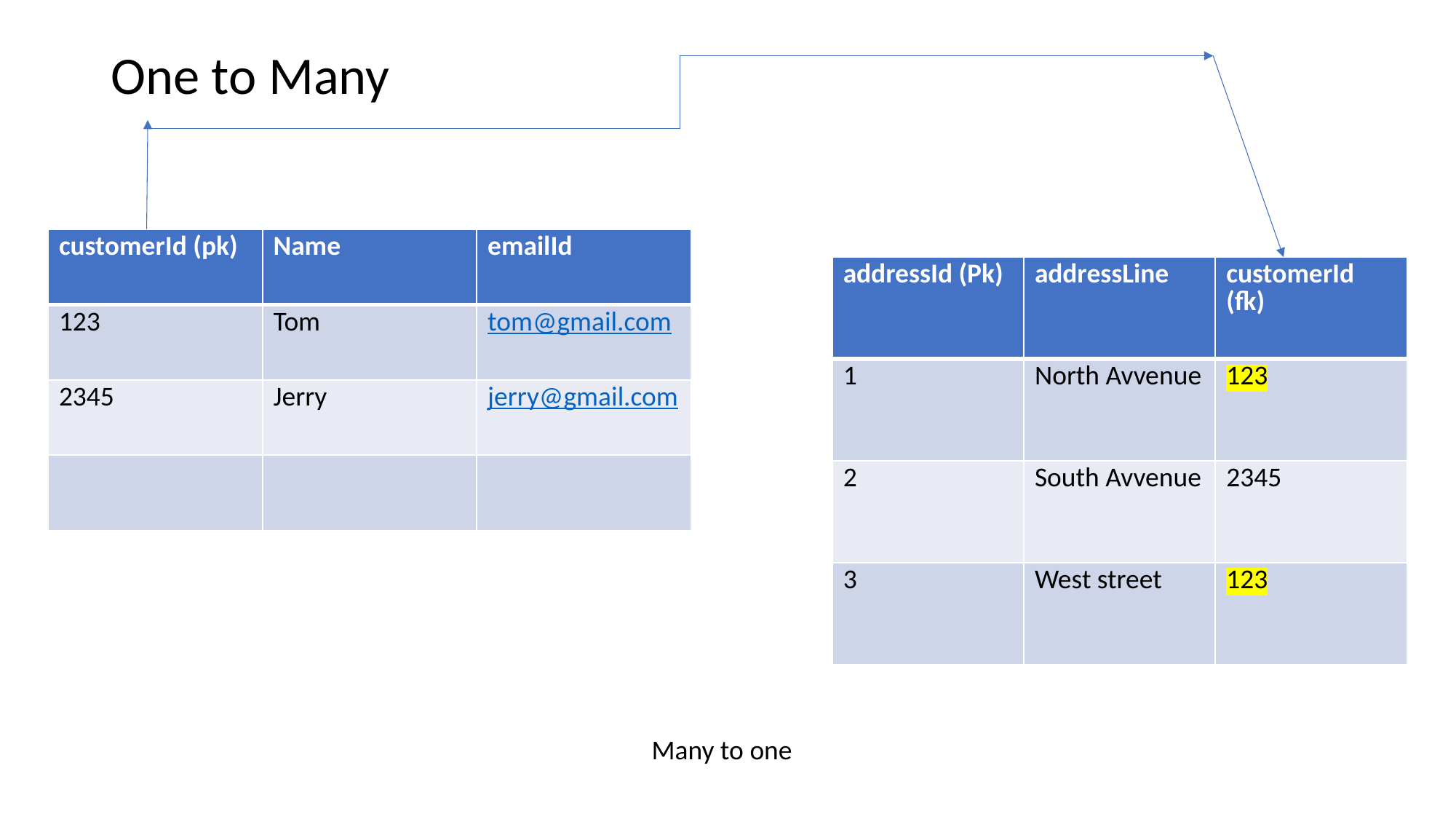

# One to Many
| customerId (pk) | Name | emailId |
| --- | --- | --- |
| 123 | Tom | tom@gmail.com |
| 2345 | Jerry | jerry@gmail.com |
|  |  |  |
| addressId (Pk) | addressLine | customerId (fk) |
| --- | --- | --- |
| 1 | North Avvenue | 123 |
| 2 | South Avvenue | 2345 |
| 3 | West street | 123 |
Many to one